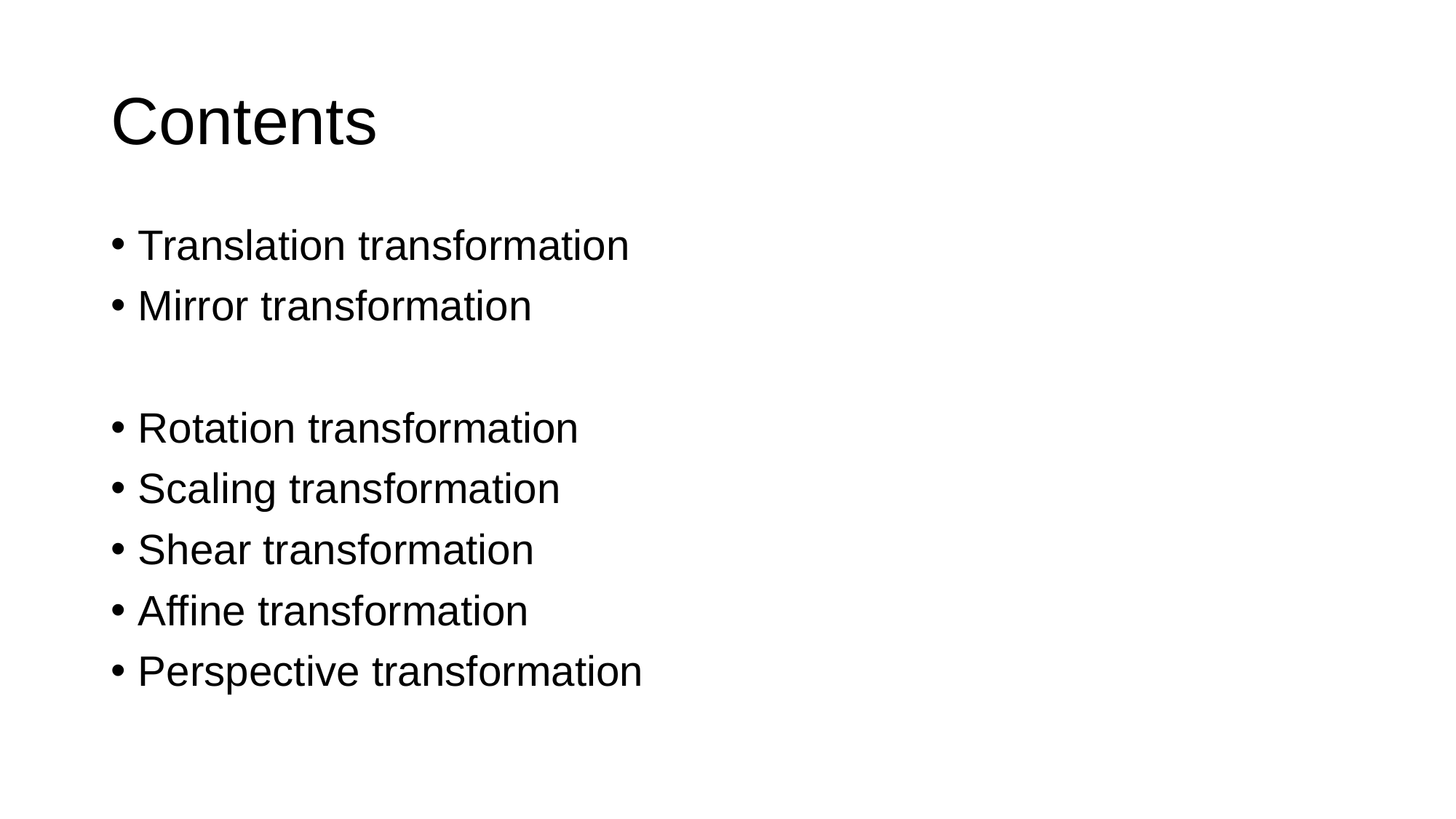

# Contents
Translation transformation
Mirror transformation

Rotation transformation
Scaling transformation
Shear transformation
Affine transformation
Perspective transformation